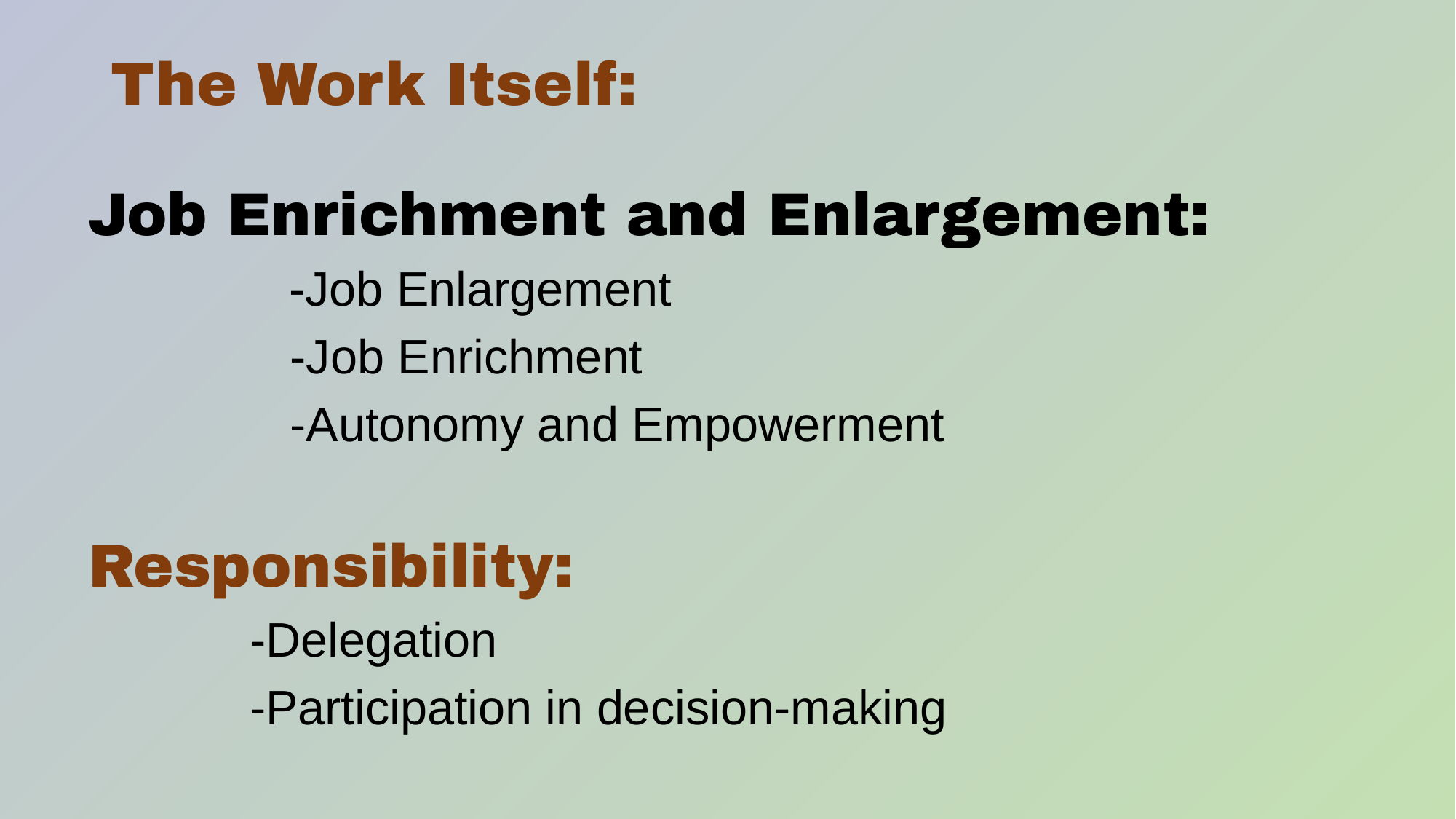

# The Work Itself:
Job Enrichment and Enlargement:
                 -Job Enlargement
               -Job Enrichment
               -Autonomy and Empowerment

Responsibility:
            -Delegation
            -Participation in decision-making